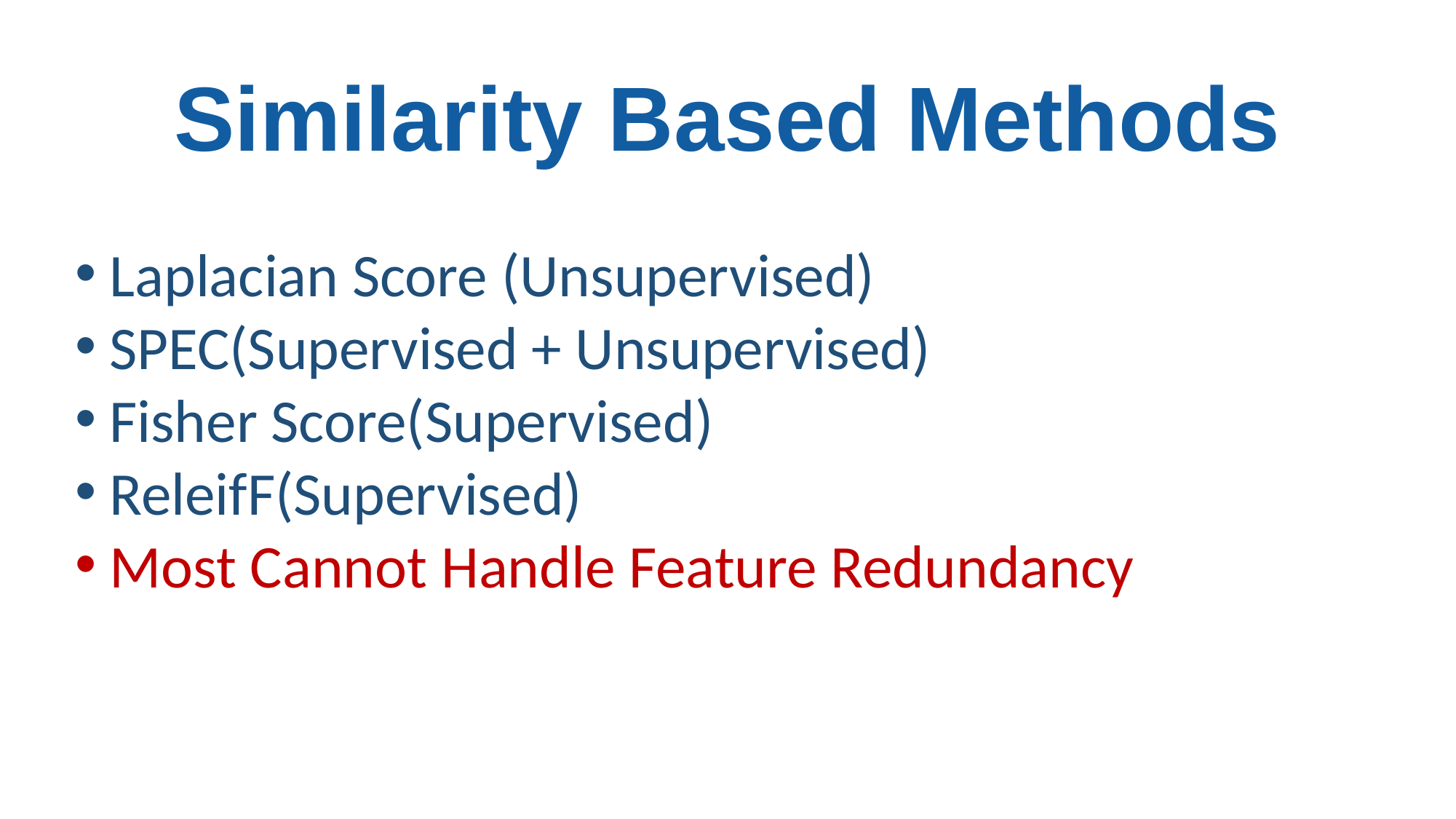

# Similarity Based Methods
Laplacian Score (Unsupervised)
SPEC(Supervised + Unsupervised)
Fisher Score(Supervised)
ReleifF(Supervised)
Most Cannot Handle Feature Redundancy